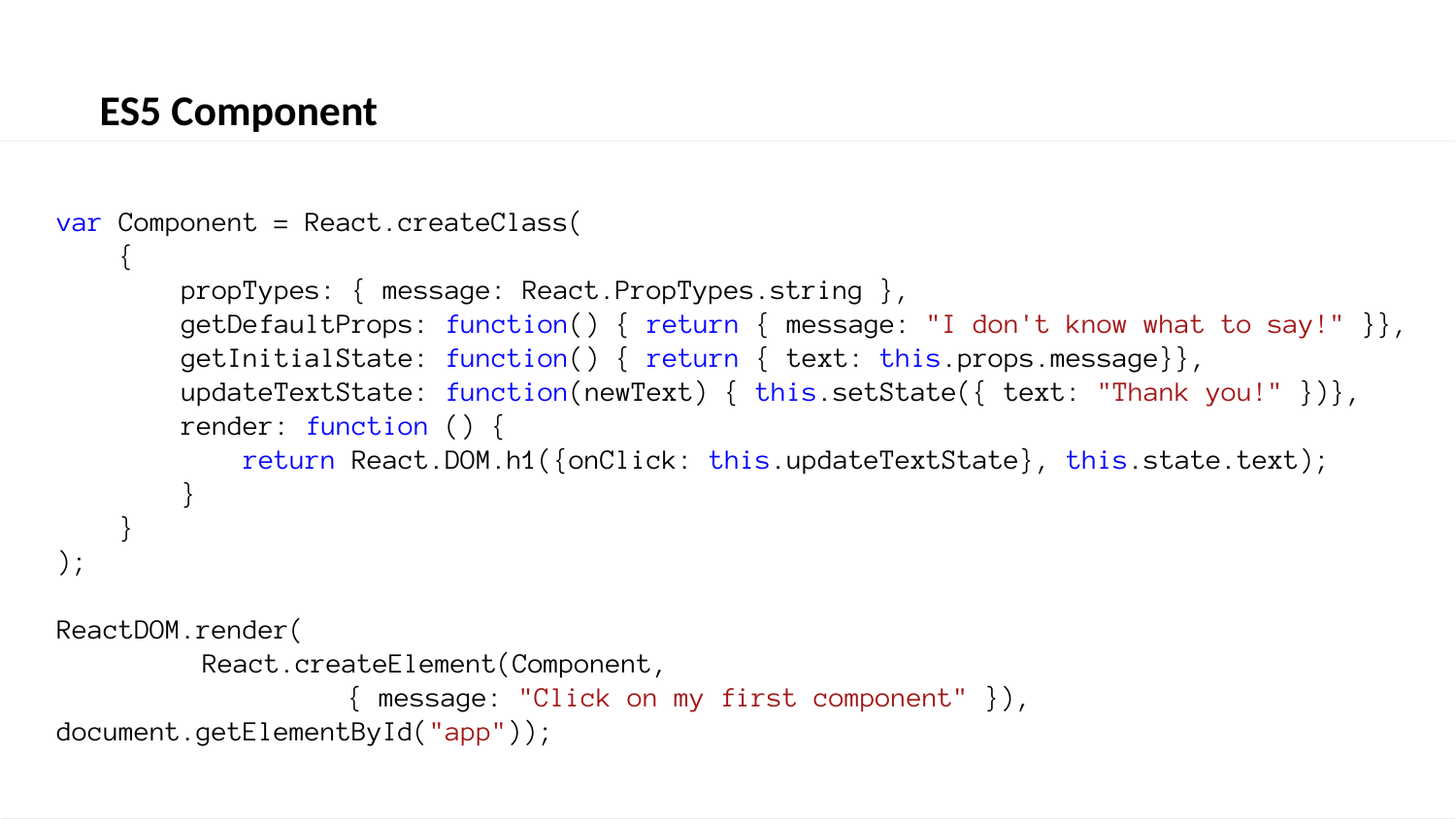

ES5 Component
var Component = React.createClass(
    {
        propTypes: { message: React.PropTypes.string },
        getDefaultProps: function() { return { message: "I don't know what to say!" }},
        getInitialState: function() { return { text: this.props.message}},
        updateTextState: function(newText) { this.setState({ text: "Thank you!" })},
        render: function () {
            return React.DOM.h1({onClick: this.updateTextState}, this.state.text);
        }
    }
);

ReactDOM.render(
	React.createElement(Component,
		{ message: "Click on my first component" }), document.getElementById("app"));